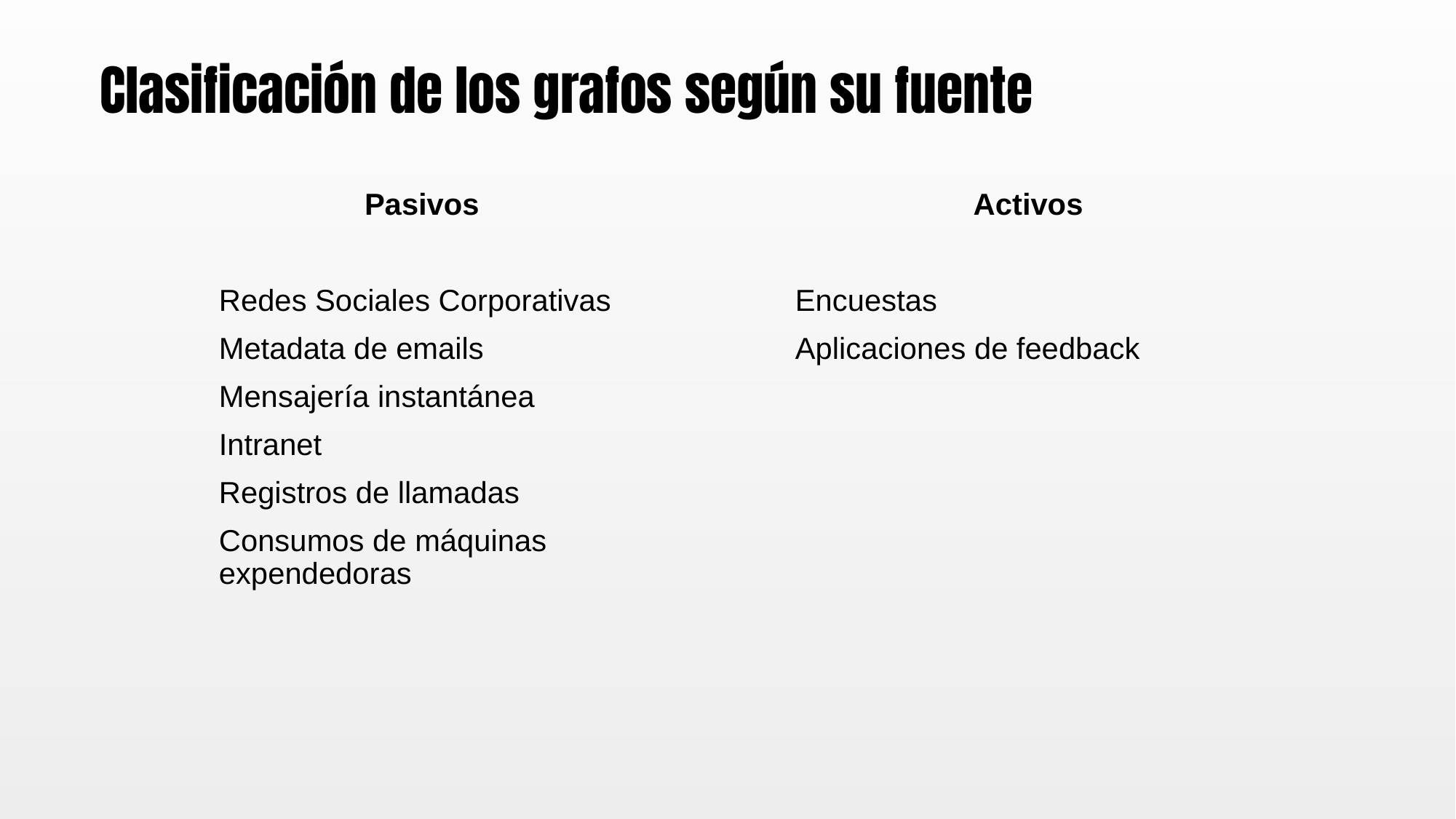

# Clasificación de los grafos según su fuente
Pasivos

Redes Sociales Corporativas
Metadata de emails
Mensajería instantánea
Intranet
Registros de llamadas
Consumos de máquinas expendedoras

Activos

Encuestas
Aplicaciones de feedback